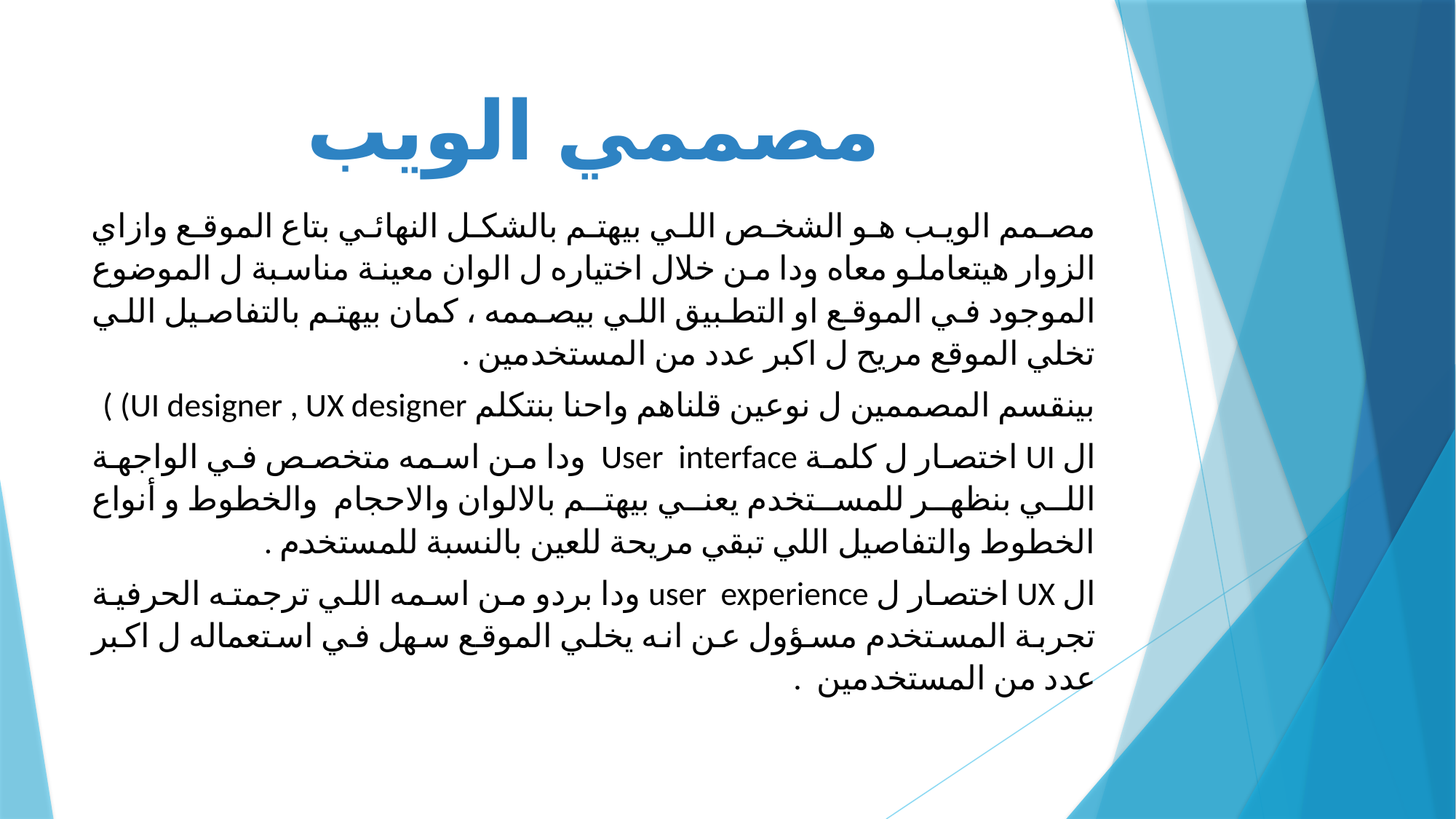

# مصممي الويب
مصمم الويب هو الشخص اللي بيهتم بالشكل النهائي بتاع الموقع وازاي الزوار هيتعاملو معاه ودا من خلال اختياره ل الوان معينة مناسبة ل الموضوع الموجود في الموقع او التطبيق اللي بيصممه ، كمان بيهتم بالتفاصيل اللي تخلي الموقع مريح ل اكبر عدد من المستخدمين .
بينقسم المصممين ل نوعين قلناهم واحنا بنتكلم UI designer , UX designer) )
ال UI اختصار ل كلمة User interface  ودا من اسمه متخصص في الواجهة اللي بنظهر للمستخدم يعني بيهتم بالالوان والاحجام  والخطوط و أنواع الخطوط والتفاصيل اللي تبقي مريحة للعين بالنسبة للمستخدم .
ال UX اختصار ل user experience ودا بردو من اسمه اللي ترجمته الحرفية تجربة المستخدم مسؤول عن انه يخلي الموقع سهل في استعماله ل اكبر عدد من المستخدمين  .